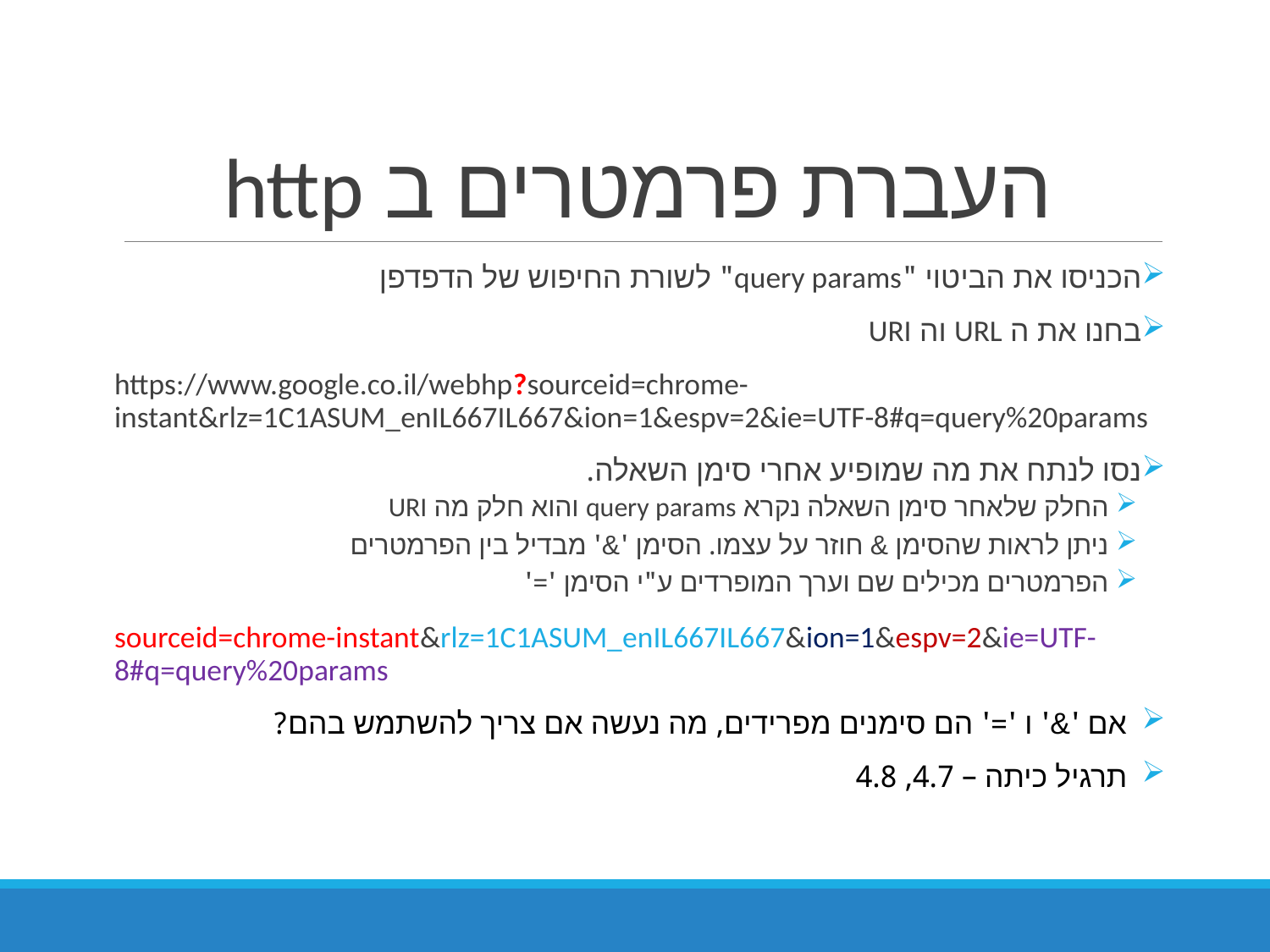

# העברת פרמטרים ב http
הכניסו את הביטוי "query params" לשורת החיפוש של הדפדפן
בחנו את ה URL וה URI
https://www.google.co.il/webhp?sourceid=chrome-instant&rlz=1C1ASUM_enIL667IL667&ion=1&espv=2&ie=UTF-8#q=query%20params
נסו לנתח את מה שמופיע אחרי סימן השאלה.
החלק שלאחר סימן השאלה נקרא query params והוא חלק מה URI
ניתן לראות שהסימן & חוזר על עצמו. הסימן '&' מבדיל בין הפרמטרים
הפרמטרים מכילים שם וערך המופרדים ע"י הסימן '='
sourceid=chrome-instant&rlz=1C1ASUM_enIL667IL667&ion=1&espv=2&ie=UTF-8#q=query%20params
אם '&' ו '=' הם סימנים מפרידים, מה נעשה אם צריך להשתמש בהם?
תרגיל כיתה – 4.7, 4.8